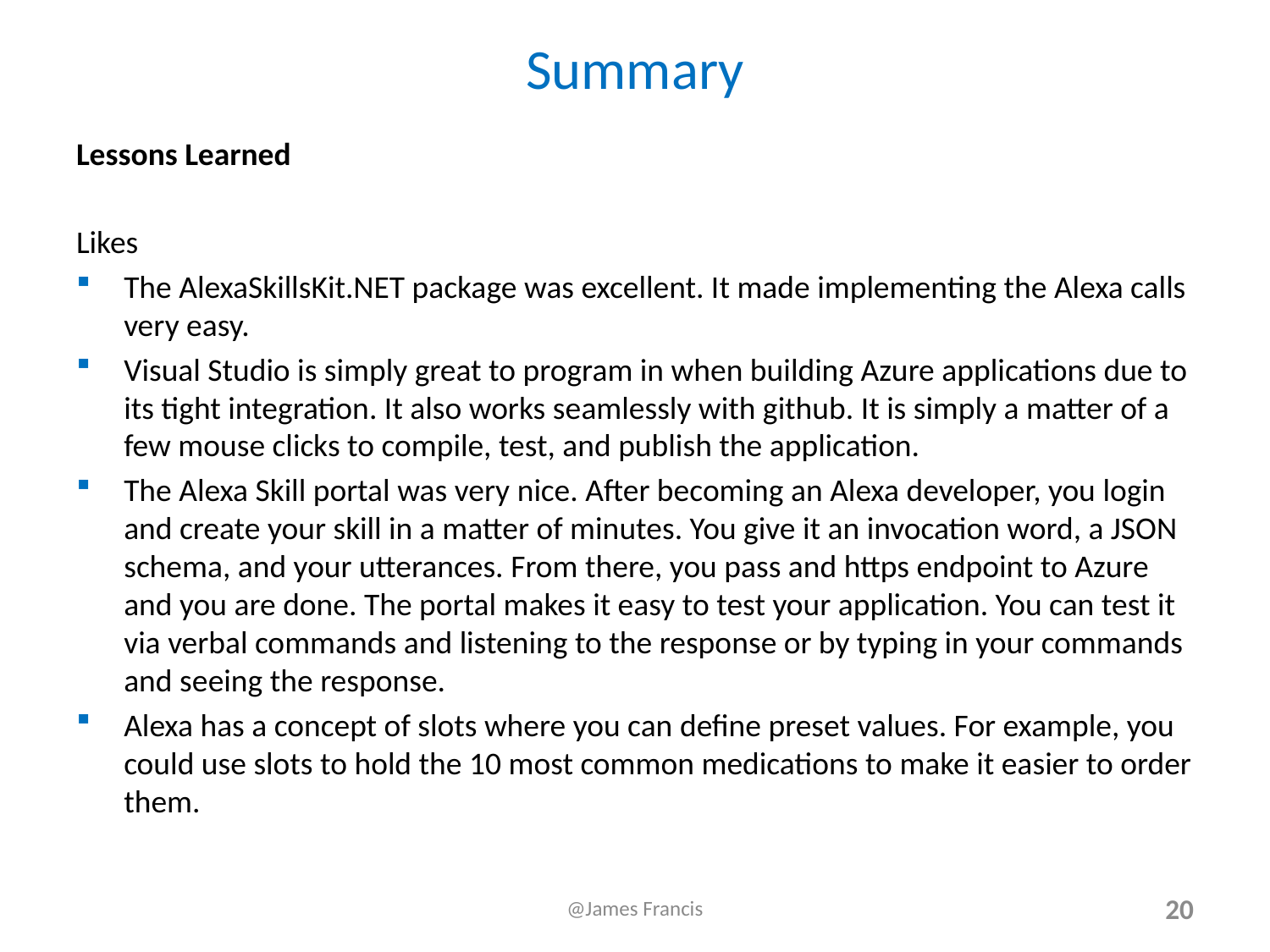

# Summary
Lessons Learned

Likes
The AlexaSkillsKit.NET package was excellent. It made implementing the Alexa calls very easy.
Visual Studio is simply great to program in when building Azure applications due to its tight integration. It also works seamlessly with github. It is simply a matter of a few mouse clicks to compile, test, and publish the application.
The Alexa Skill portal was very nice. After becoming an Alexa developer, you login and create your skill in a matter of minutes. You give it an invocation word, a JSON schema, and your utterances. From there, you pass and https endpoint to Azure and you are done. The portal makes it easy to test your application. You can test it via verbal commands and listening to the response or by typing in your commands and seeing the response.
Alexa has a concept of slots where you can define preset values. For example, you could use slots to hold the 10 most common medications to make it easier to order them.

@James Francis
20